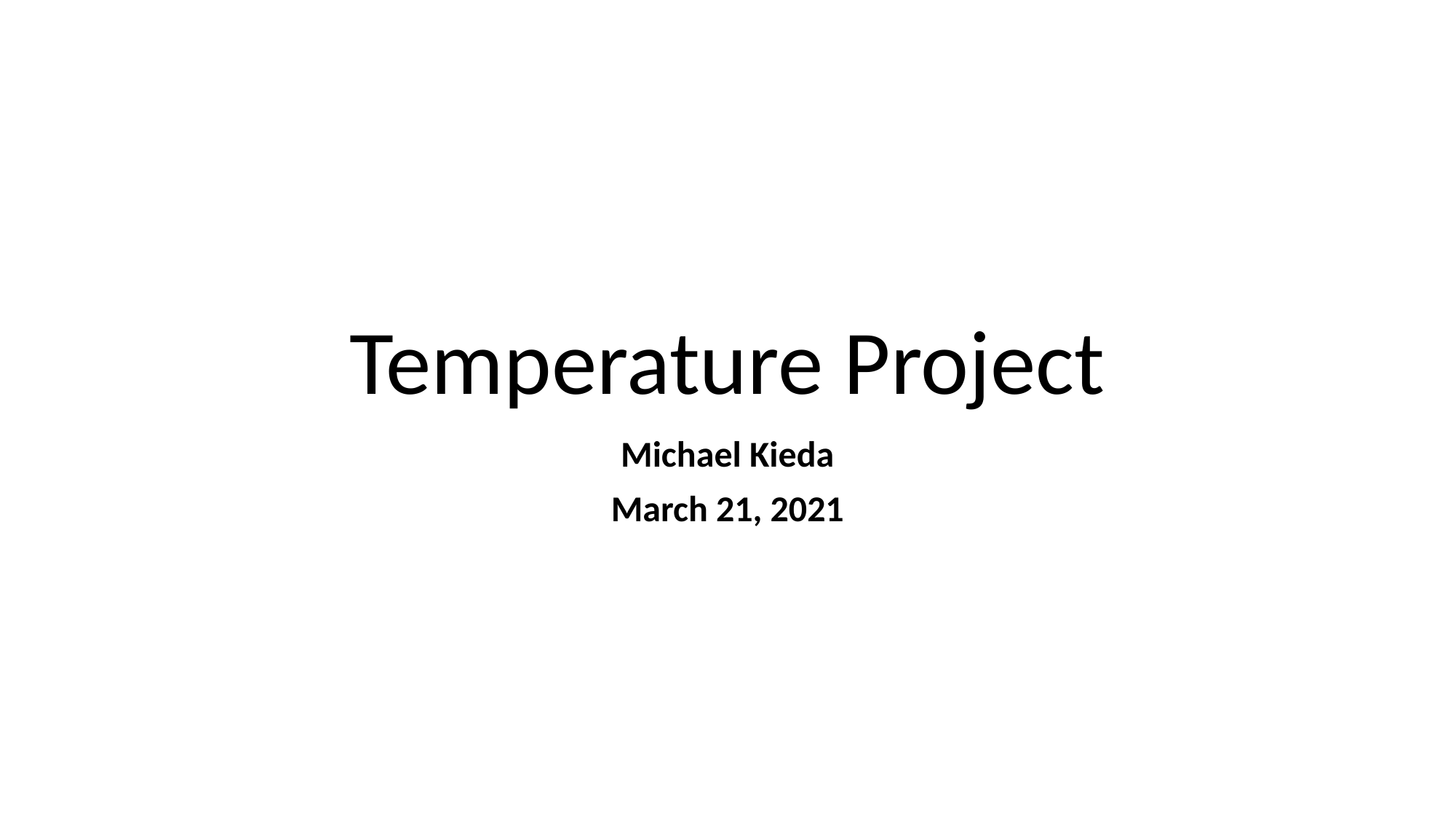

# Temperature Project
Michael Kieda
March 21, 2021